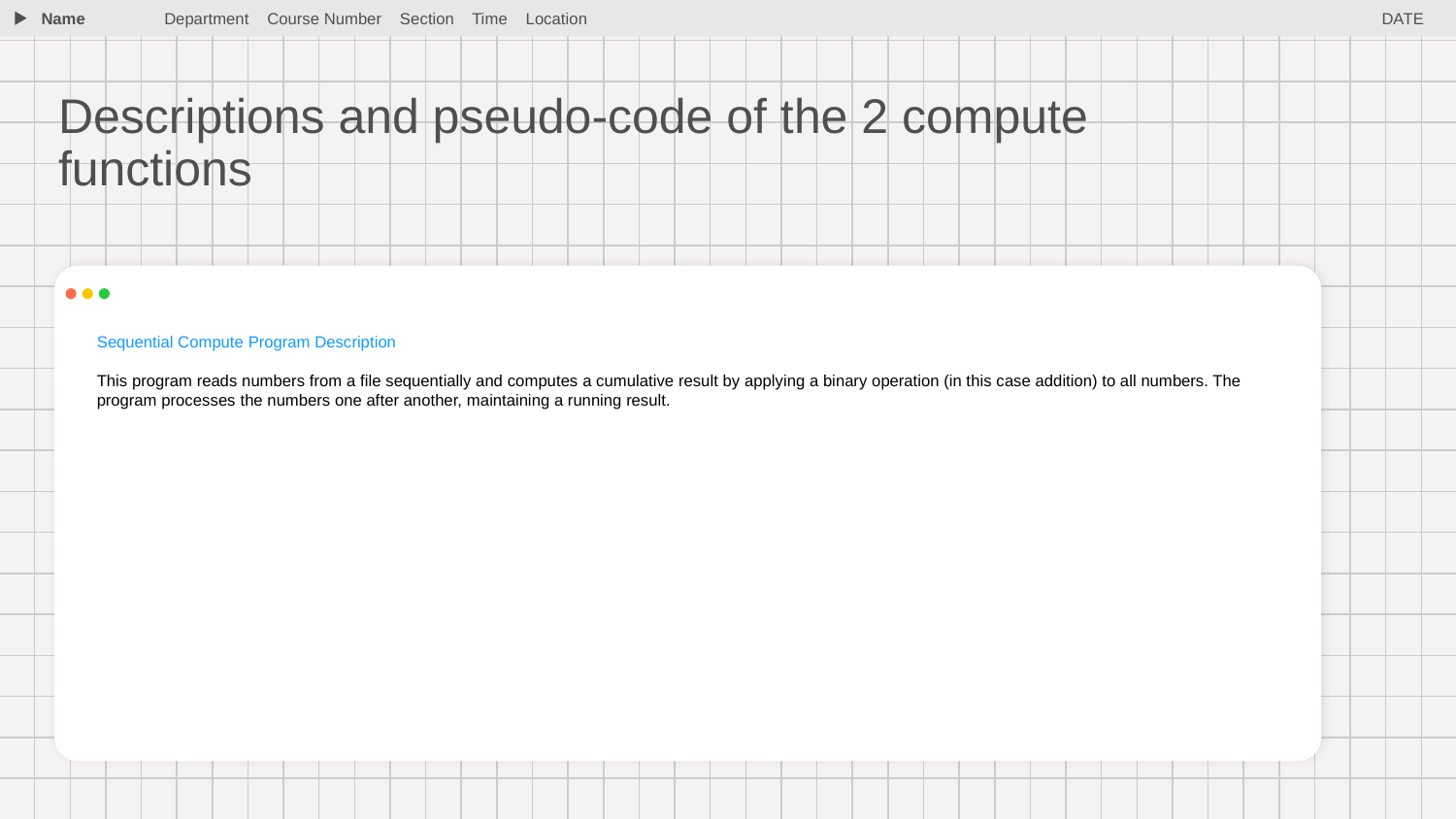

Name

Department    Course Number    Section    Time    Location

DATE

# Descriptions and pseudo-code of the 2 compute functions

Sequential Compute Program Description
This program reads numbers from a file sequentially and computes a cumulative result by applying a binary operation (in this case addition) to all numbers. The program processes the numbers one after another, maintaining a running result.